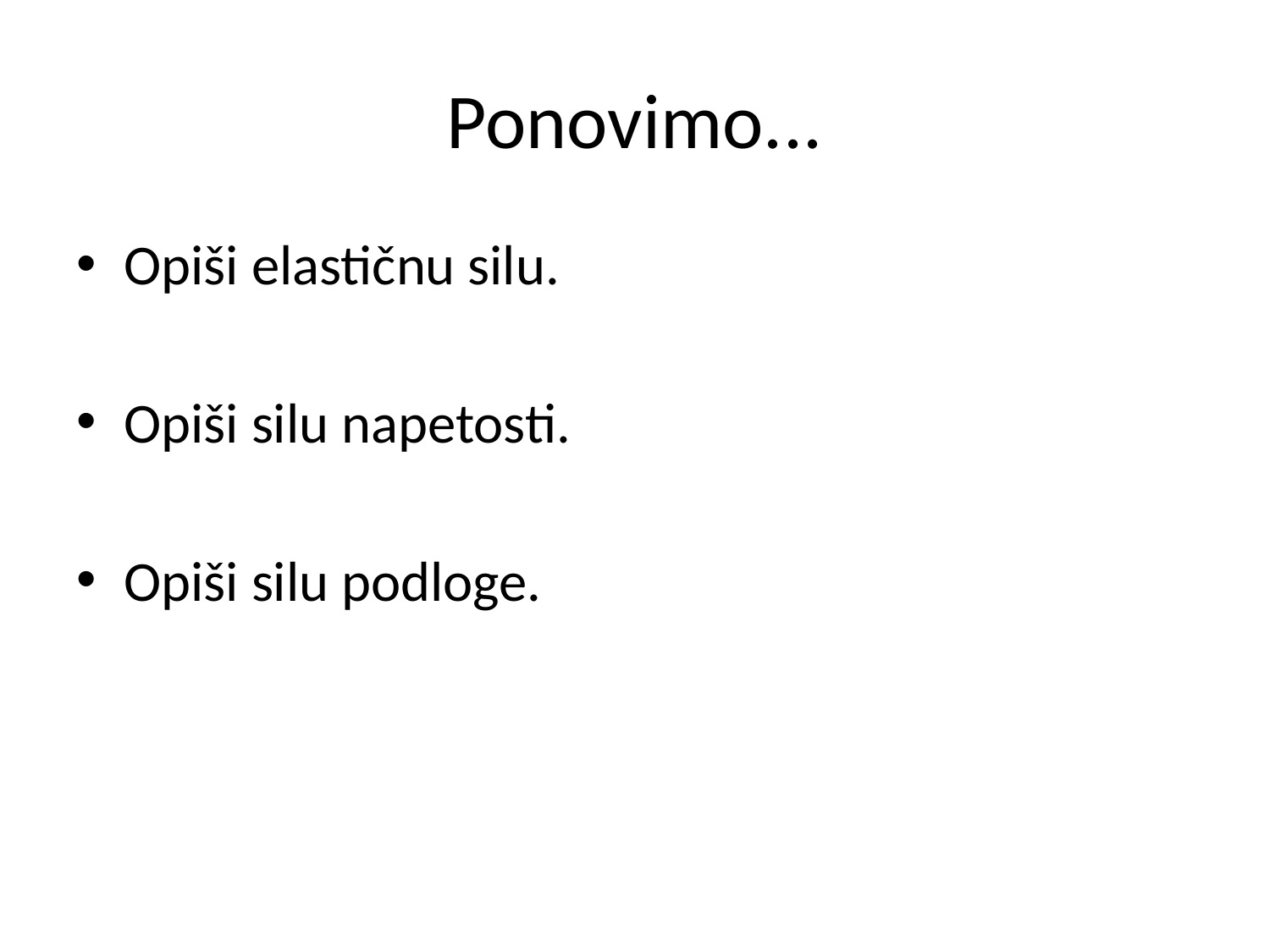

# Ponovimo...
Opiši elastičnu silu.

Opiši silu napetosti.

Opiši silu podloge.